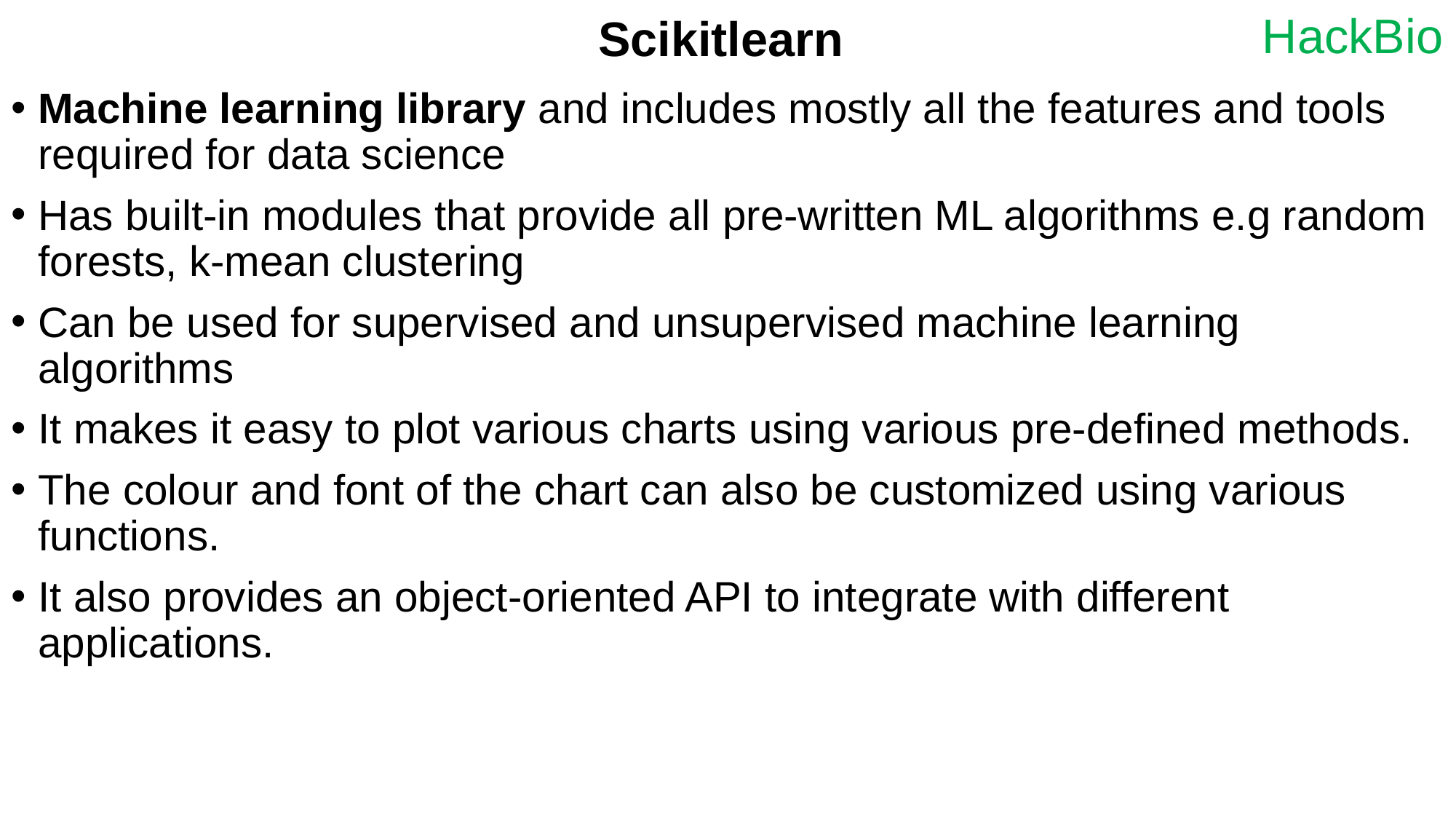

# Scikitlearn
Machine learning library and includes mostly all the features and tools required for data science
Has built-in modules that provide all pre-written ML algorithms e.g random forests, k-mean clustering
Can be used for supervised and unsupervised machine learning algorithms
It makes it easy to plot various charts using various pre-defined methods.
The colour and font of the chart can also be customized using various functions.
It also provides an object-oriented API to integrate with different applications.